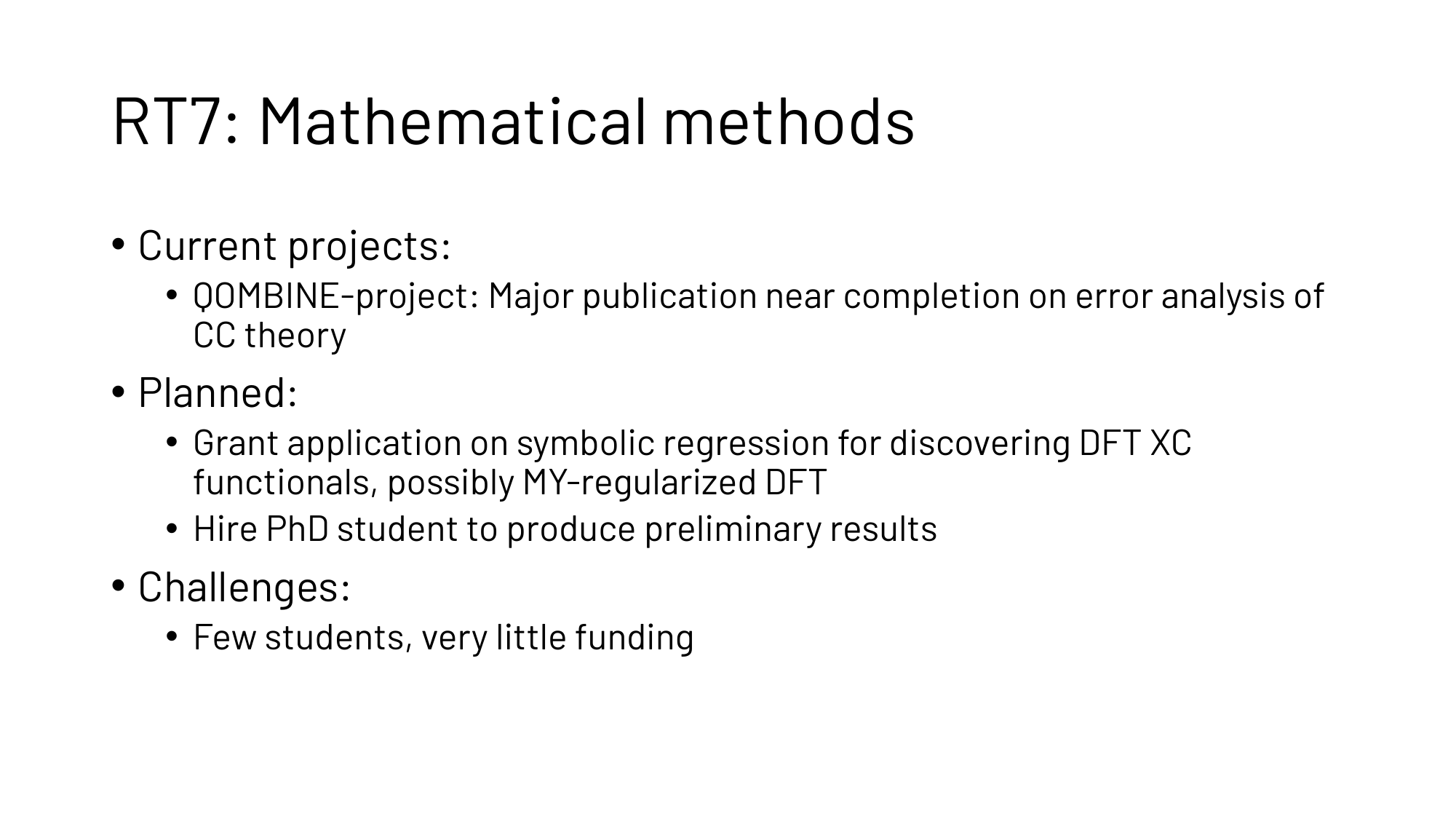

# RT7: Mathematical methods
Current projects:
QOMBINE-project: Major publication near completion on error analysis of CC theory
Planned:
Grant application on symbolic regression for discovering DFT XC functionals, possibly MY-regularized DFT
Hire PhD student to produce preliminary results
Challenges:
Few students, very little funding